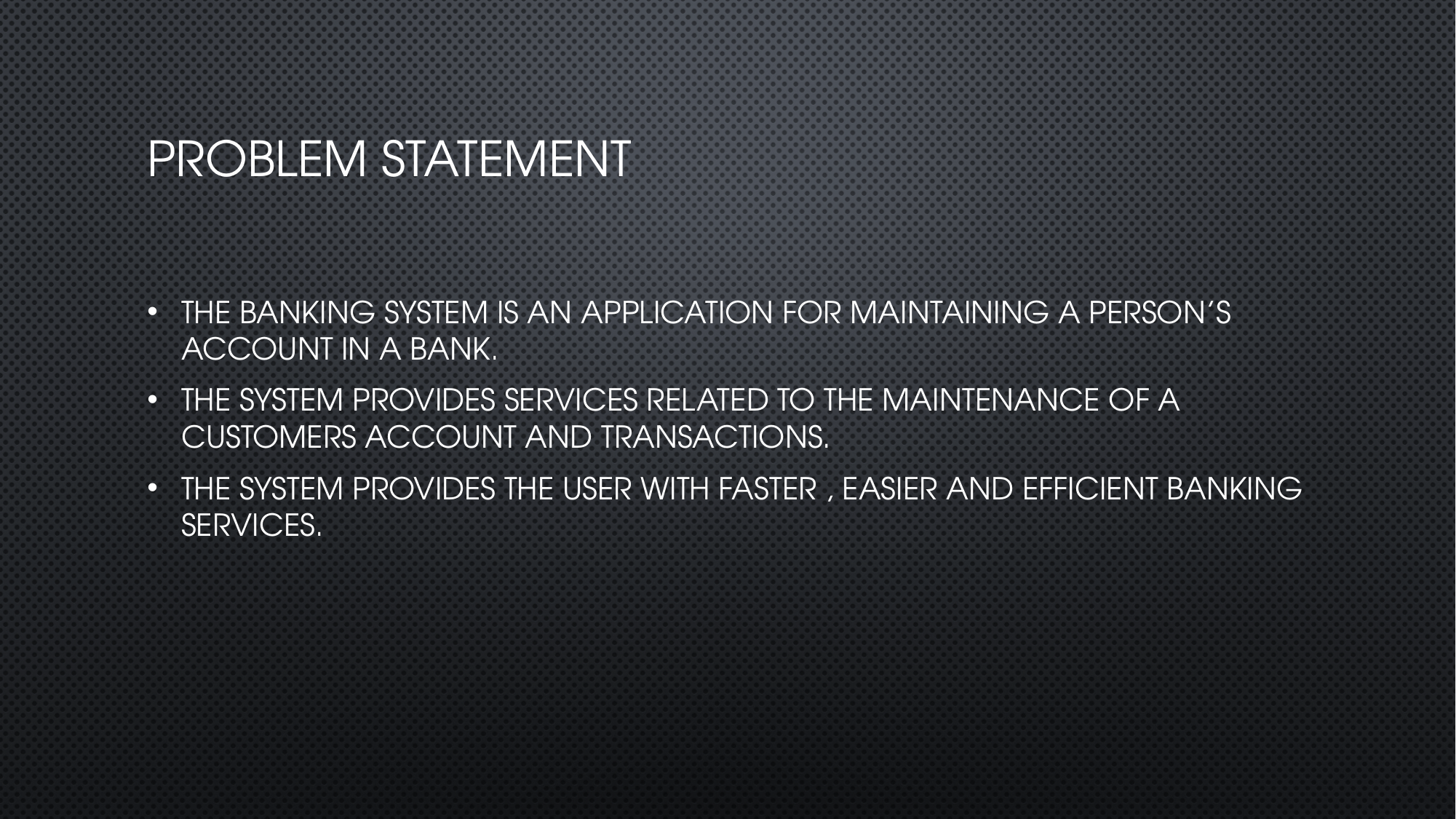

# Problem statement
The Banking System is an application for maintaining a person’s account in a bank.
The system provides services related to the maintenance of a customers account and transactions.
The system provides the user with faster , easier and efficient banking services.